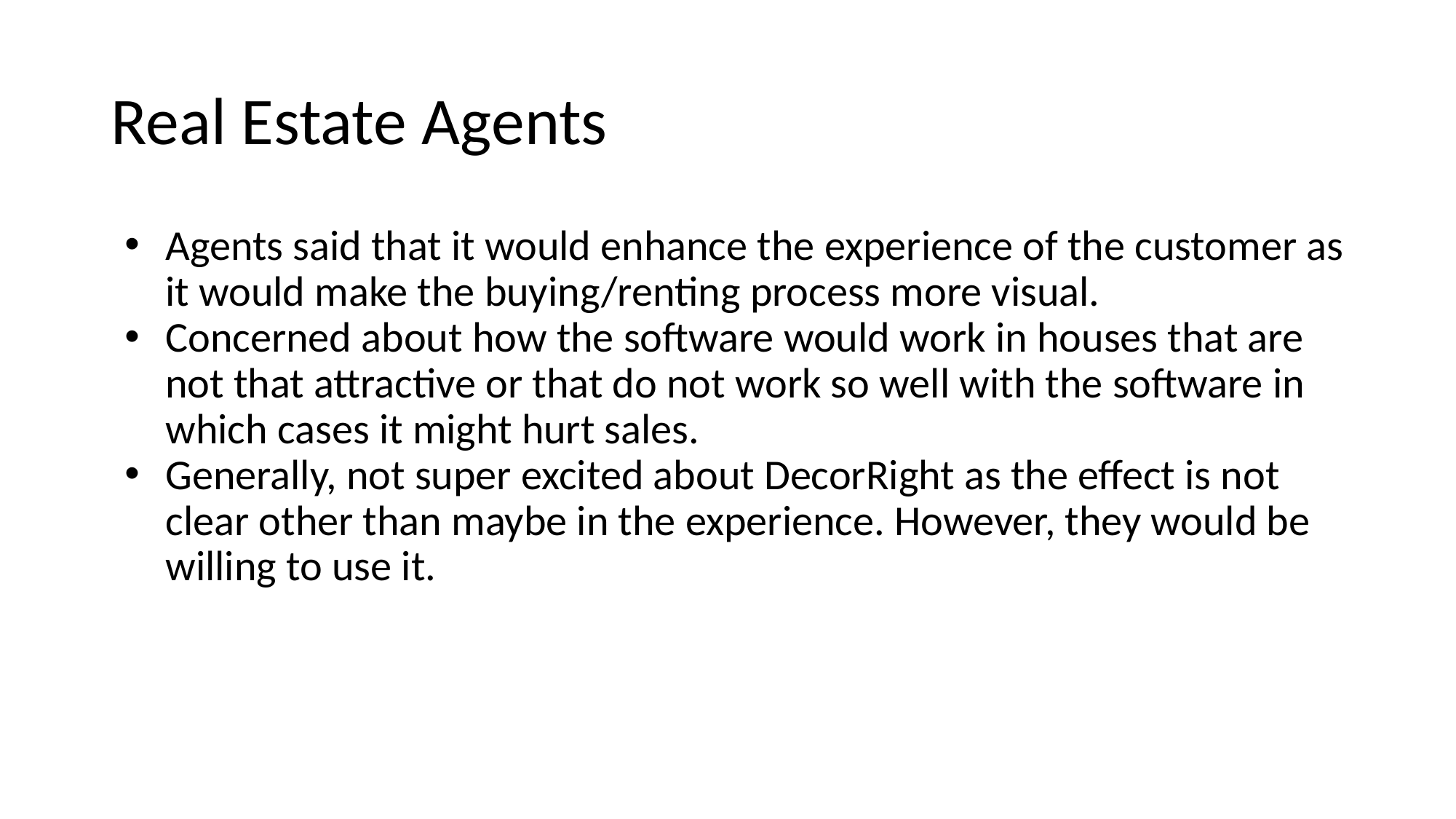

# Real Estate Agents
Agents said that it would enhance the experience of the customer as it would make the buying/renting process more visual.
Concerned about how the software would work in houses that are not that attractive or that do not work so well with the software in which cases it might hurt sales.
Generally, not super excited about DecorRight as the effect is not clear other than maybe in the experience. However, they would be willing to use it.